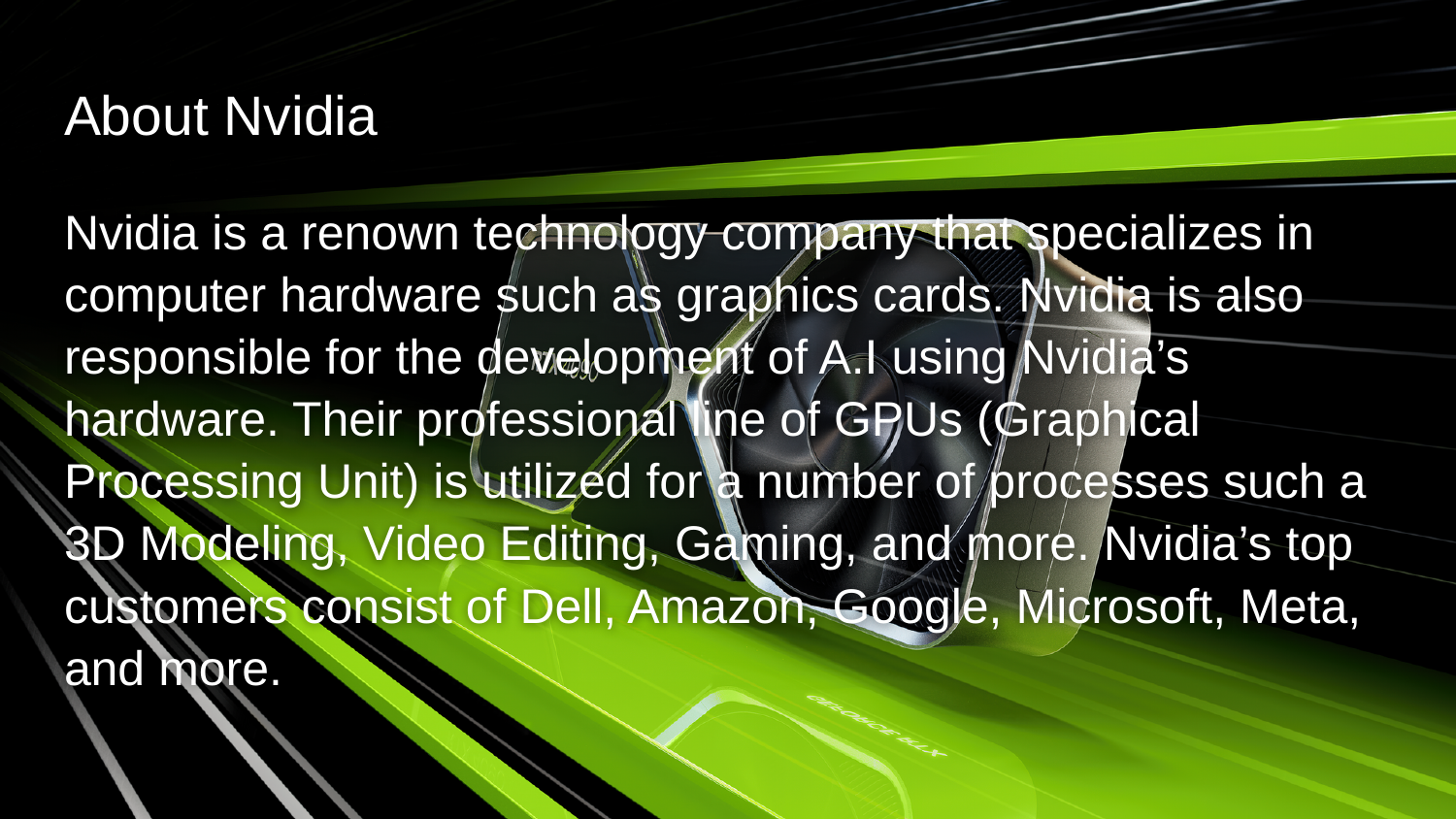

# About Nvidia
Nvidia is a renown technology company that specializes in computer hardware such as graphics cards. Nvidia is also responsible for the development of A.I using Nvidia’s hardware. Their professional line of GPUs (Graphical Processing Unit) is utilized for a number of processes such a 3D Modeling, Video Editing, Gaming, and more. Nvidia’s top customers consist of Dell, Amazon, Google, Microsoft, Meta, and more.